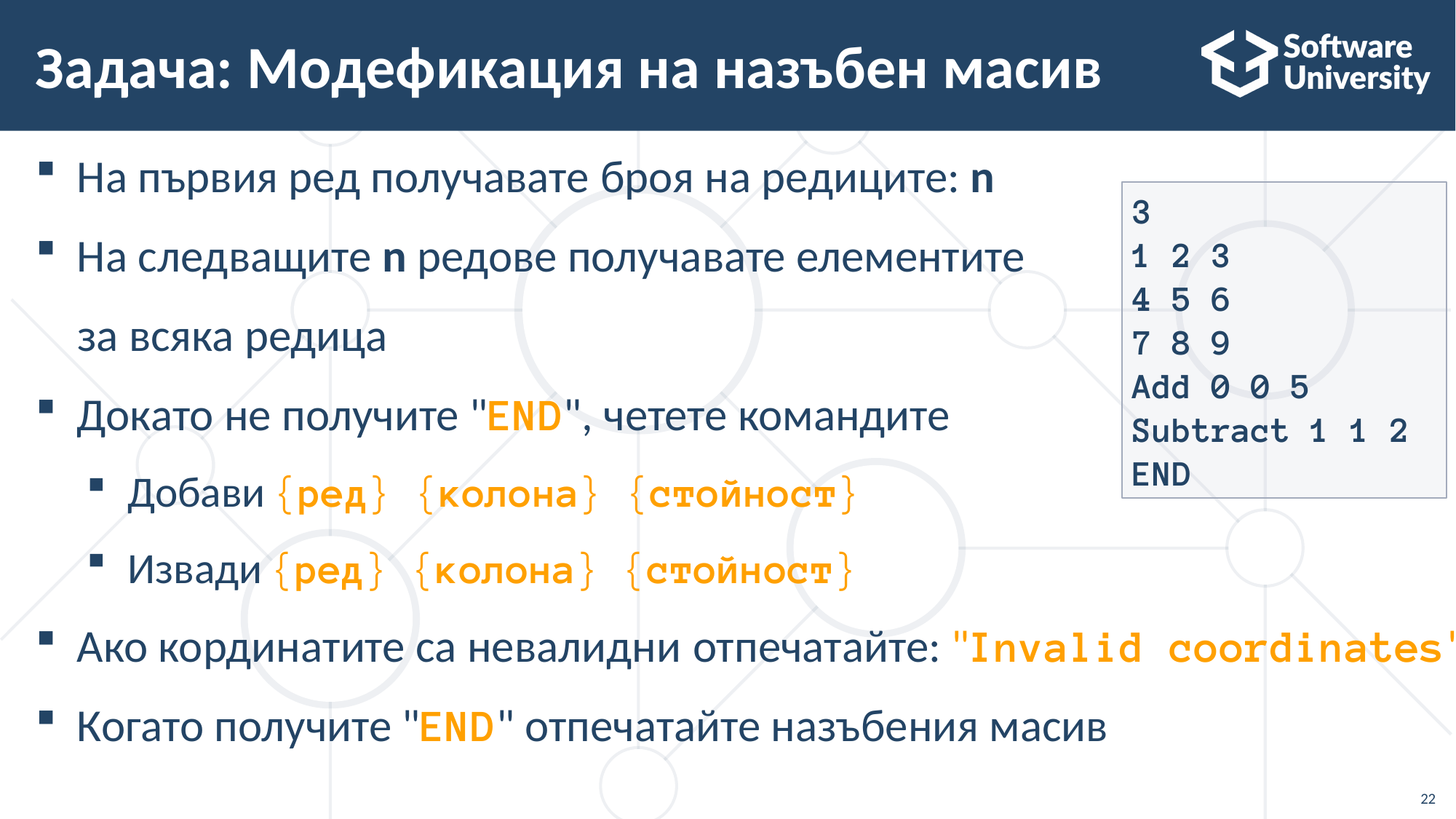

# Задача: Модефикация на назъбен масив
На първия ред получавате броя на редиците: n
На следващите n редове получавате елементите
    за всяка редица
Докато не получите "END", четете командите
Добави {ред} {колона} {стойност}
Извади {ред} {колона} {стойност}
Ако кординатите са невалидни отпечатайте: "Invalid coordinates"
Когато получите "END" отпечатайте назъбения масив
3
1 2 3
4 5 6
7 8 9
Add 0 0 5
Subtract 1 1 2
END
22